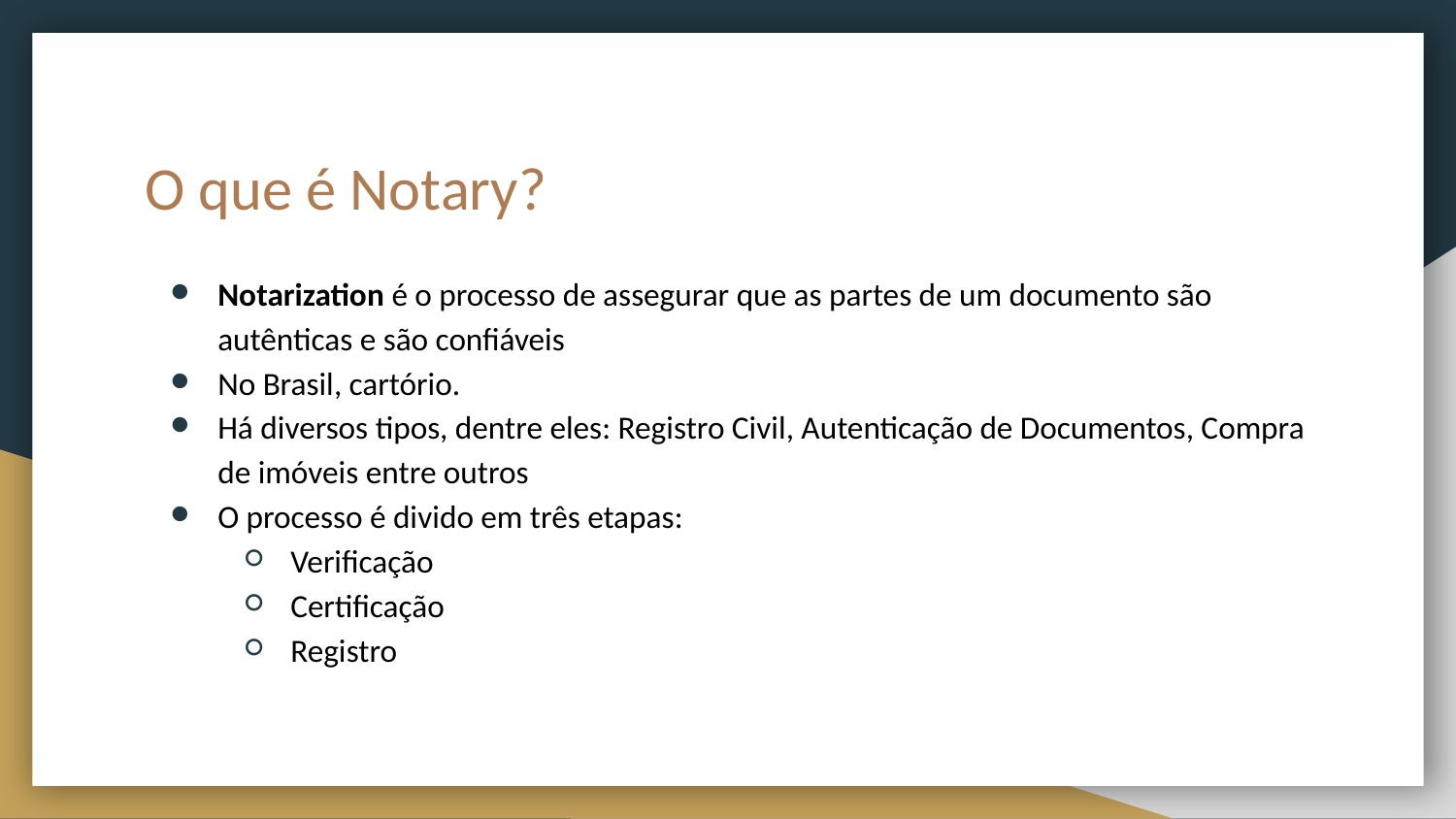

# O que é Notary?
Notarization é o processo de assegurar que as partes de um documento são autênticas e são confiáveis
No Brasil, cartório.
Há diversos tipos, dentre eles: Registro Civil, Autenticação de Documentos, Compra de imóveis entre outros
O processo é divido em três etapas:
Verificação
Certificação
Registro